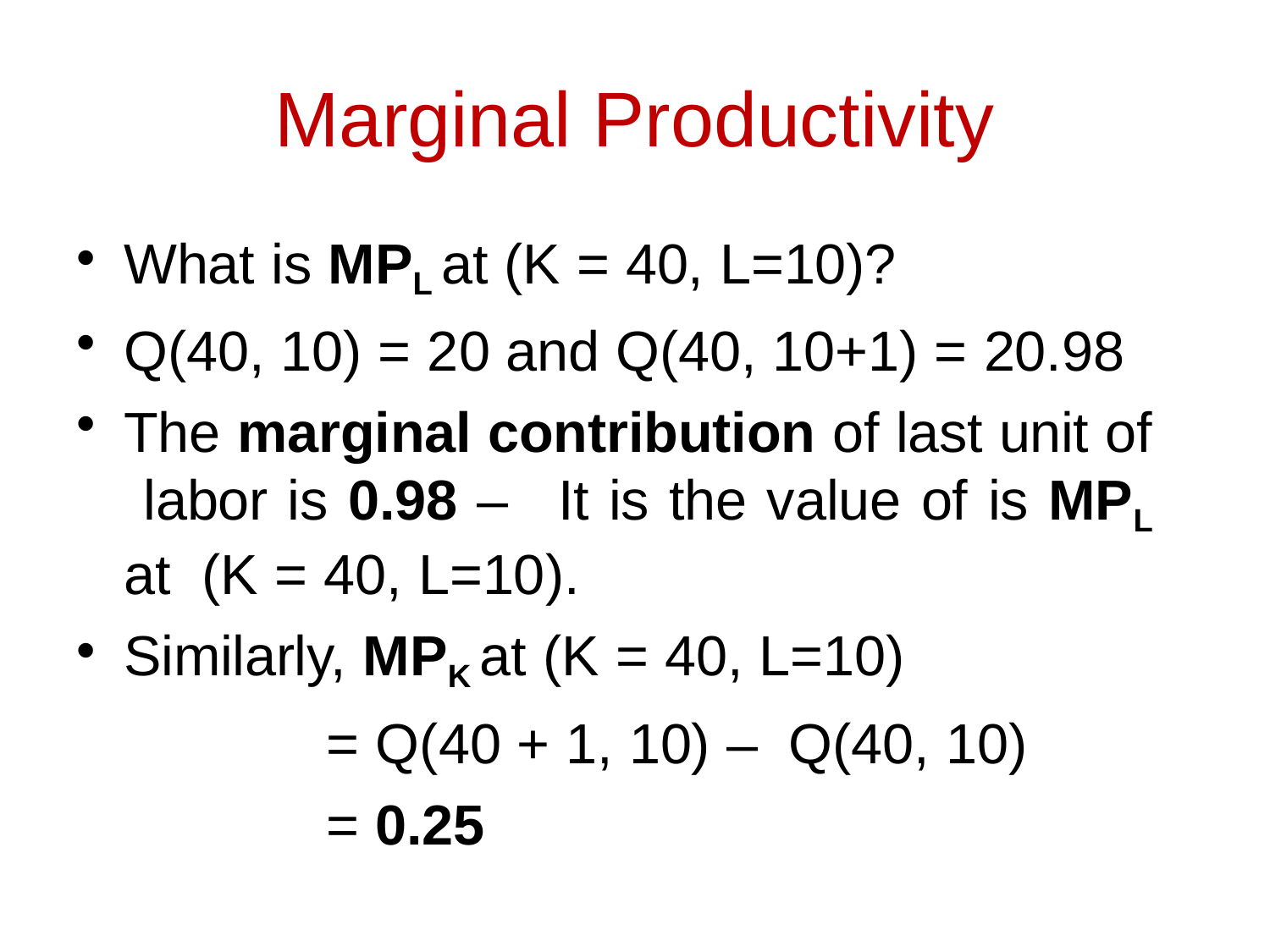

# Marginal Productivity
What is MPL at (K = 40, L=10)?
Q(40, 10) = 20 and Q(40, 10+1) = 20.98
The marginal contribution of last unit of  labor is 0.98 – It is the value of is MPL at  (K = 40, L=10).
Similarly, MPK at (K = 40, L=10)
= Q(40 + 1, 10) – Q(40, 10)
= 0.25